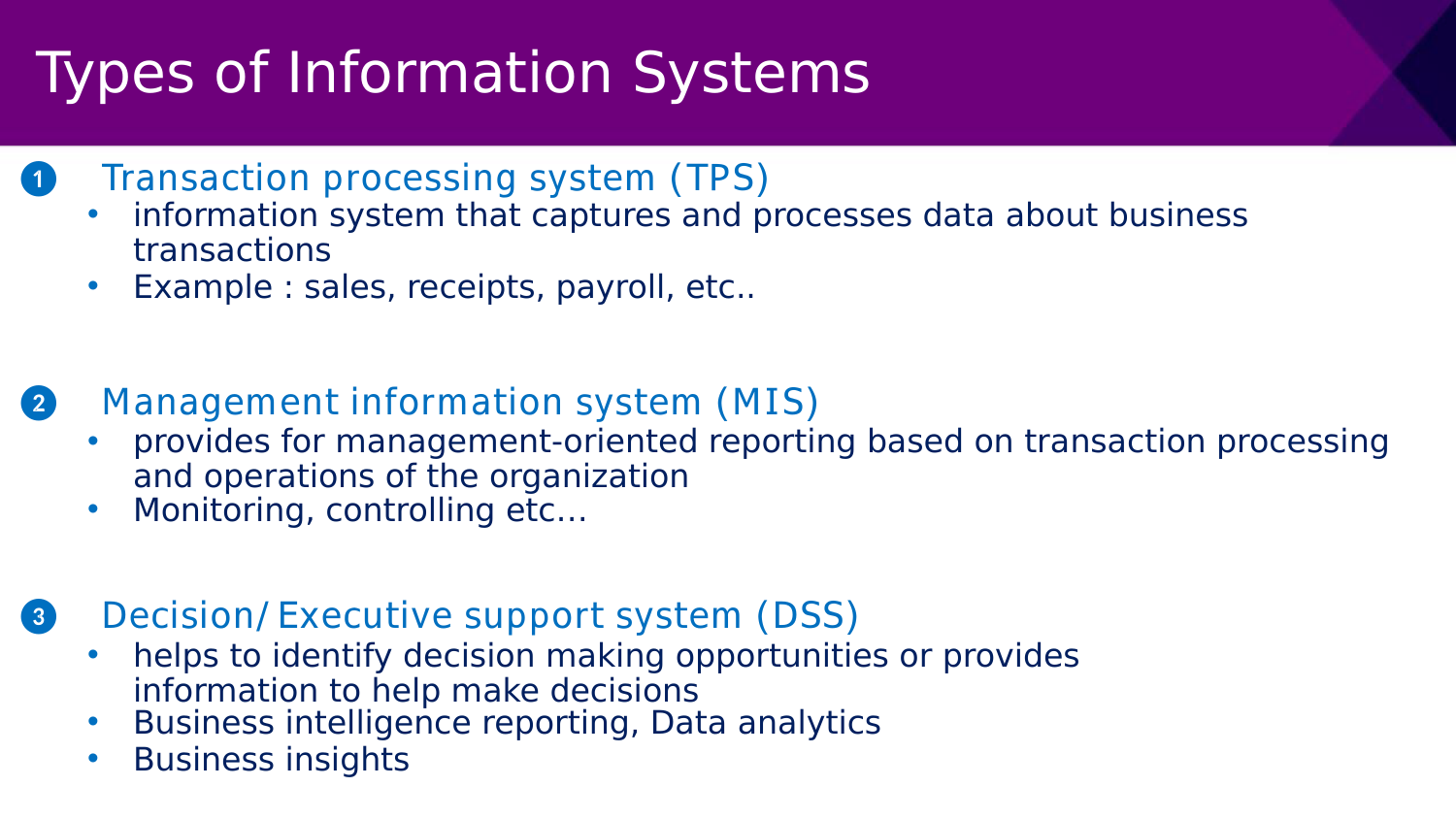

# Types of Information Systems
❶	Transaction processing system (TPS)
information system that captures and processes data about business
transactions
Example : sales, receipts, payroll, etc..

❷	Management information system (MIS)
provides for management-oriented reporting based on transaction processing and operations of the organization
Monitoring, controlling etc…

❸	Decision/Executive support system (DSS)
helps to identify decision making opportunities or provides information to help make decisions
Business intelligence reporting, Data analytics
Business insights